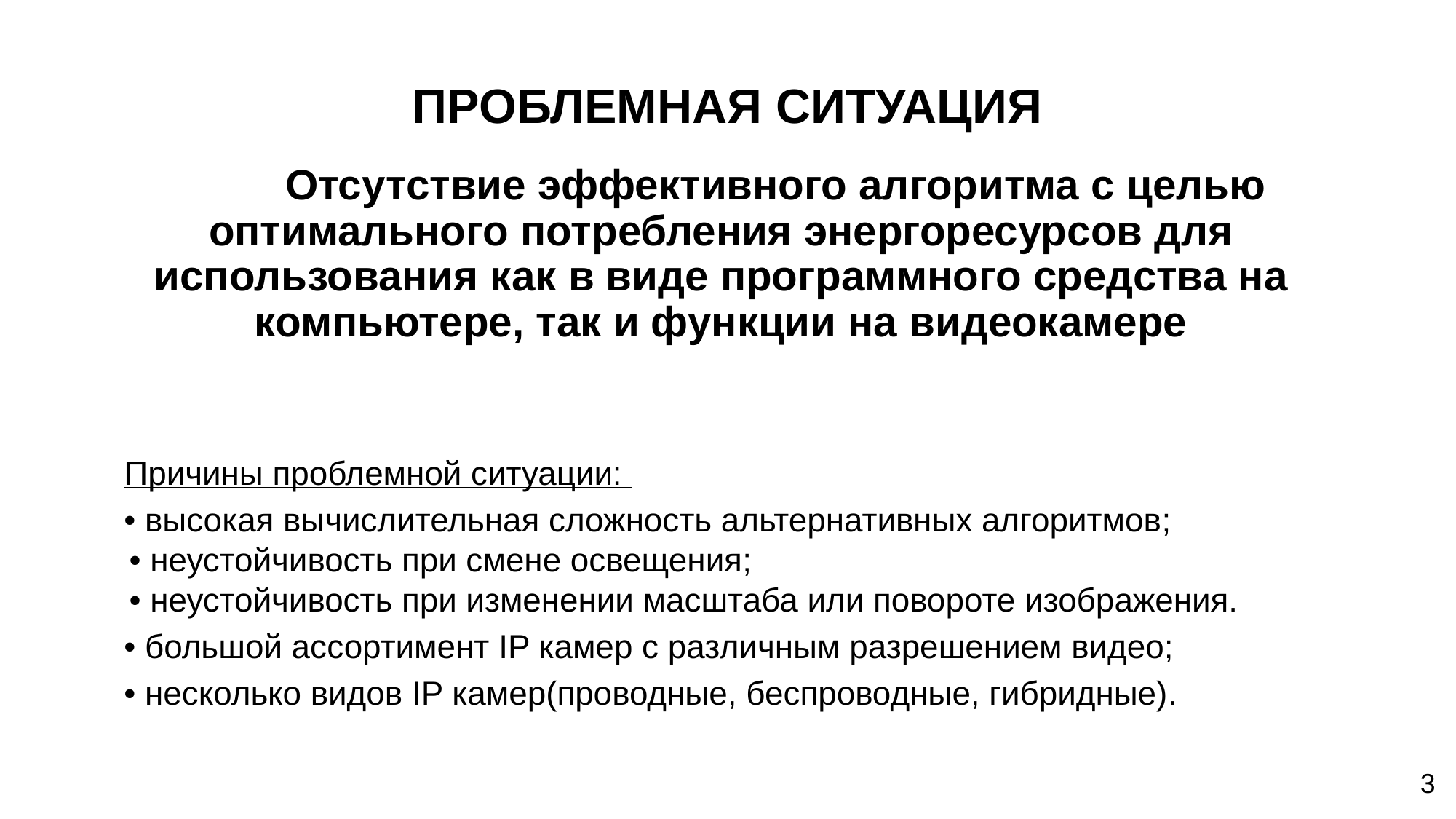

# ПРОБЛЕМНАЯ СИТУАЦИЯ
	Отсутствие эффективного алгоритма с целью оптимального потребления энергоресурсов для использования как в виде программного средства на компьютере, так и функции на видеокамере
Причины проблемной ситуации:
• высокая вычислительная сложность альтернативных алгоритмов;
    • неустойчивость при смене освещения;
    • неустойчивость при изменении масштаба или повороте изображения.
• большой ассортимент IP камер с различным разрешением видео;
• несколько видов IP камер(проводные, беспроводные, гибридные).
3